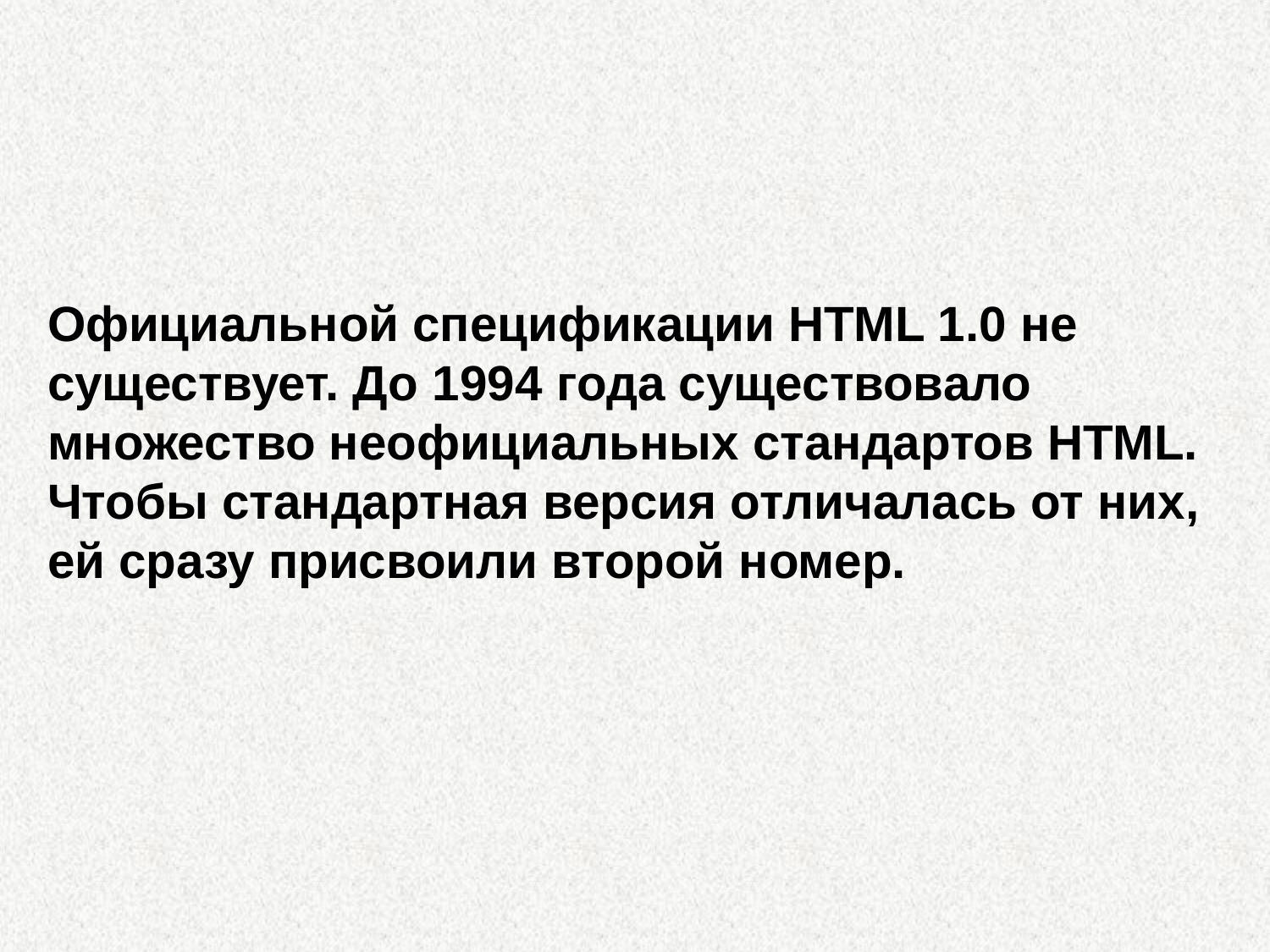

Официальной спецификации HTML 1.0 не существует. До 1994 года существовало множество неофициальных стандартов HTML. Чтобы стандартная версия отличалась от них, ей сразу присвоили второй номер.